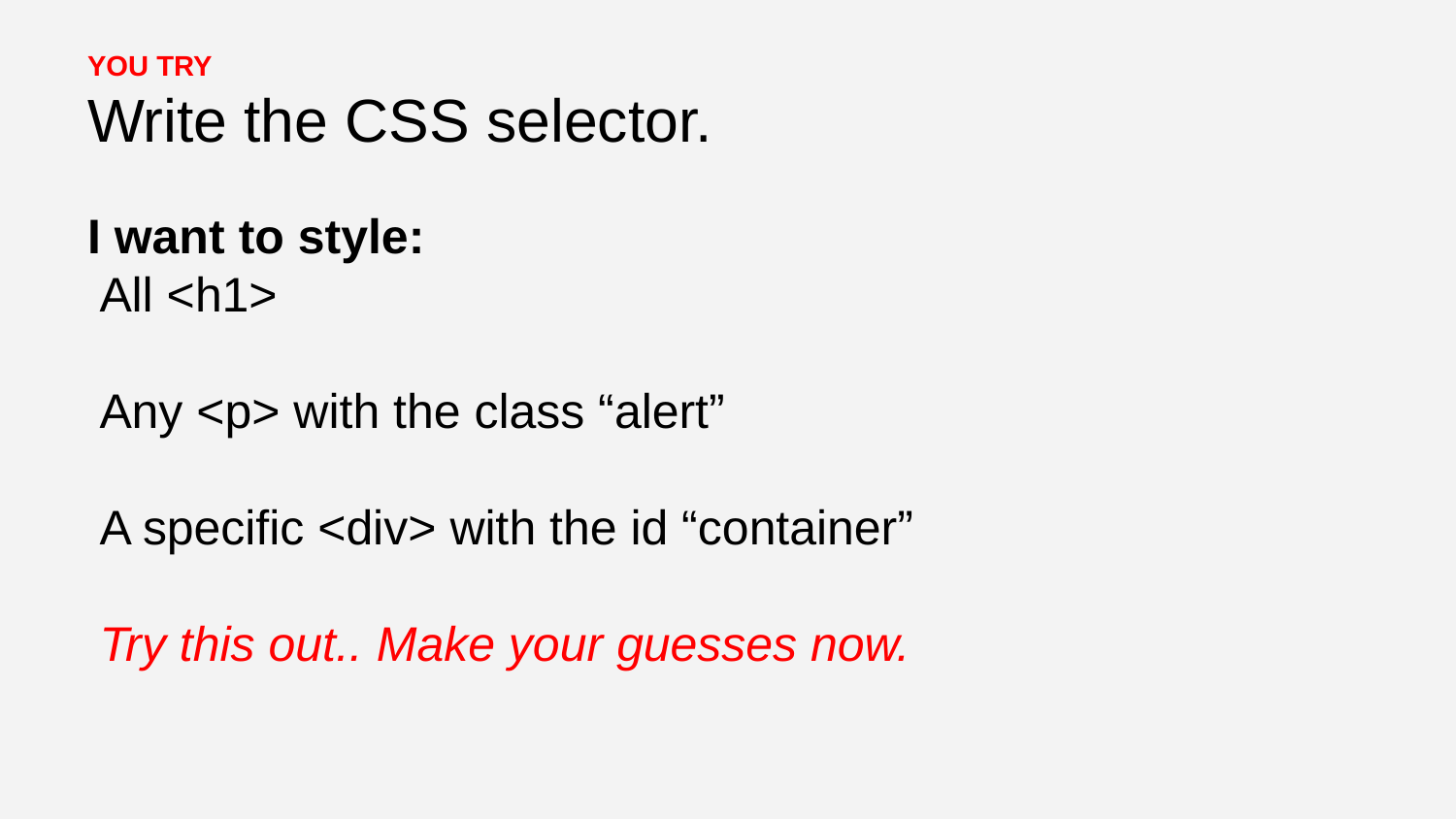

# YOU TRY Write the CSS selector.
I want to style:
All <h1>
Any <p> with the class “alert”
A specific <div> with the id “container”

Try this out.. Make your guesses now.